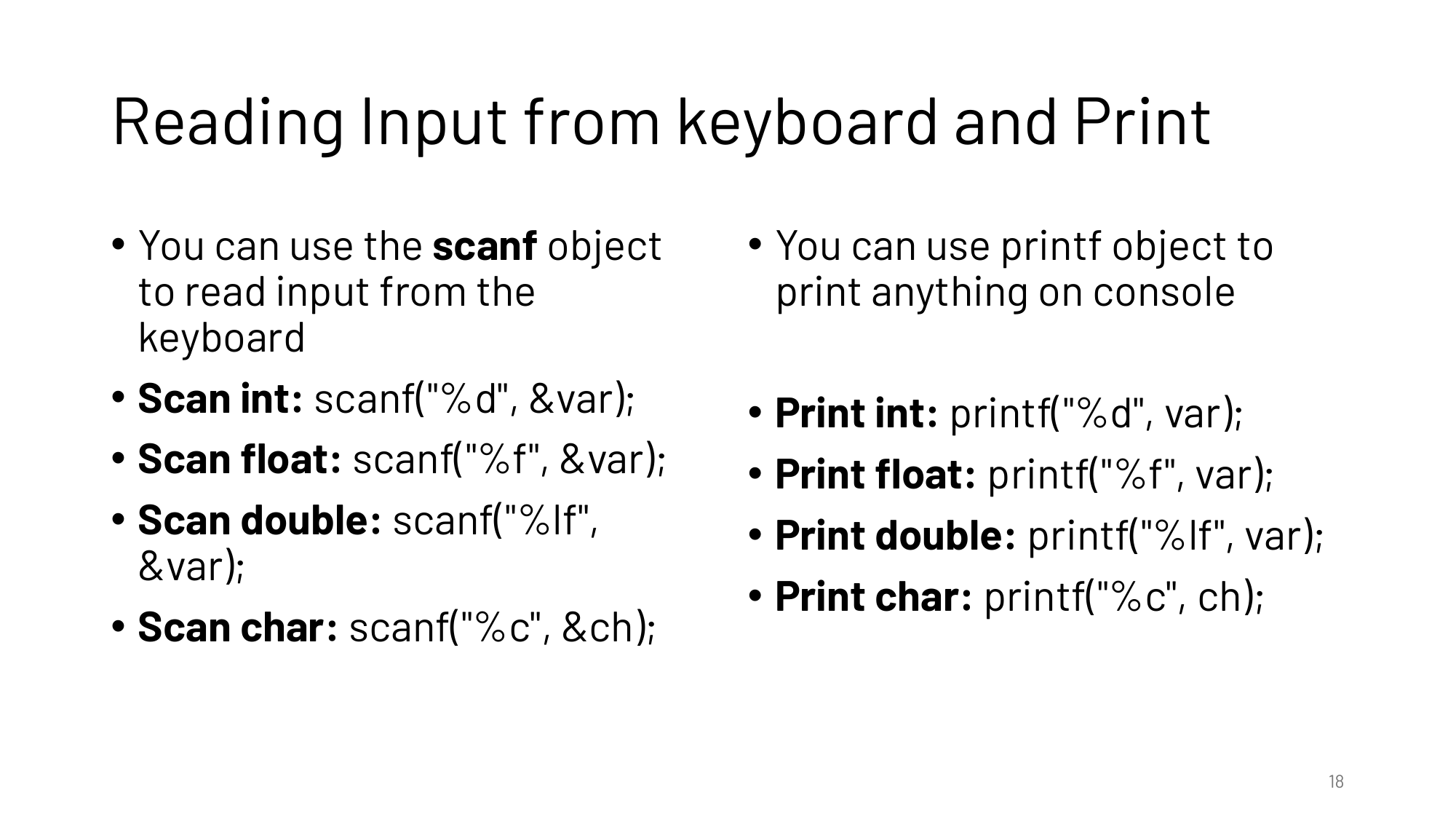

# Reading Input from keyboard and Print
You can use the scanf object to read input from the keyboard
Scan int: scanf("%d", &var);
Scan float: scanf("%f", &var);
Scan double: scanf("%lf", &var);
Scan char: scanf("%c", &ch);

You can use printf object to print anything on console

Print int: printf("%d", var);
Print float: printf("%f", var);
Print double: printf("%lf", var);
Print char: printf("%c", ch);
18